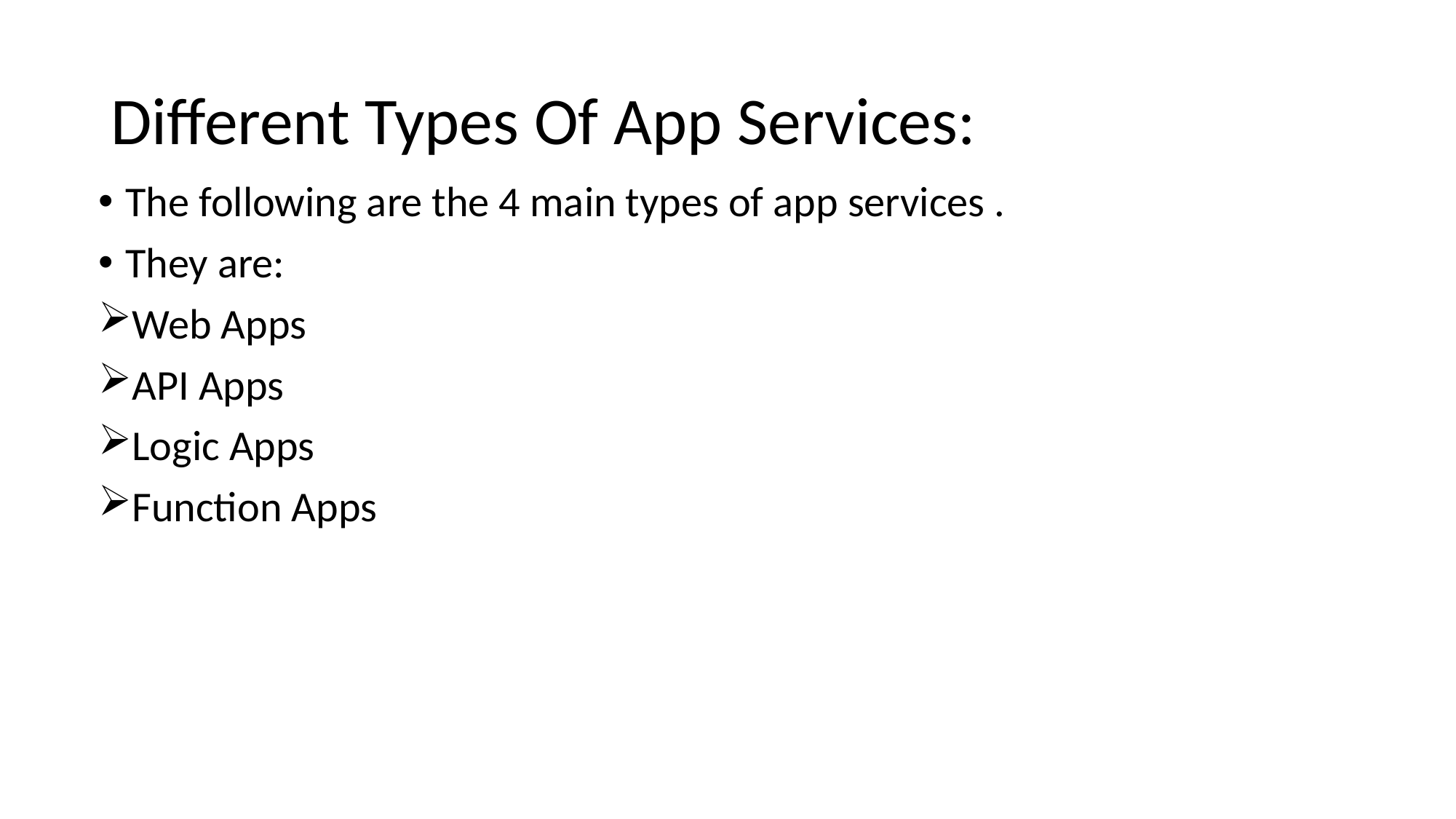

# Different Types Of App Services:
The following are the 4 main types of app services .
They are:
Web Apps
API Apps
Logic Apps
Function Apps